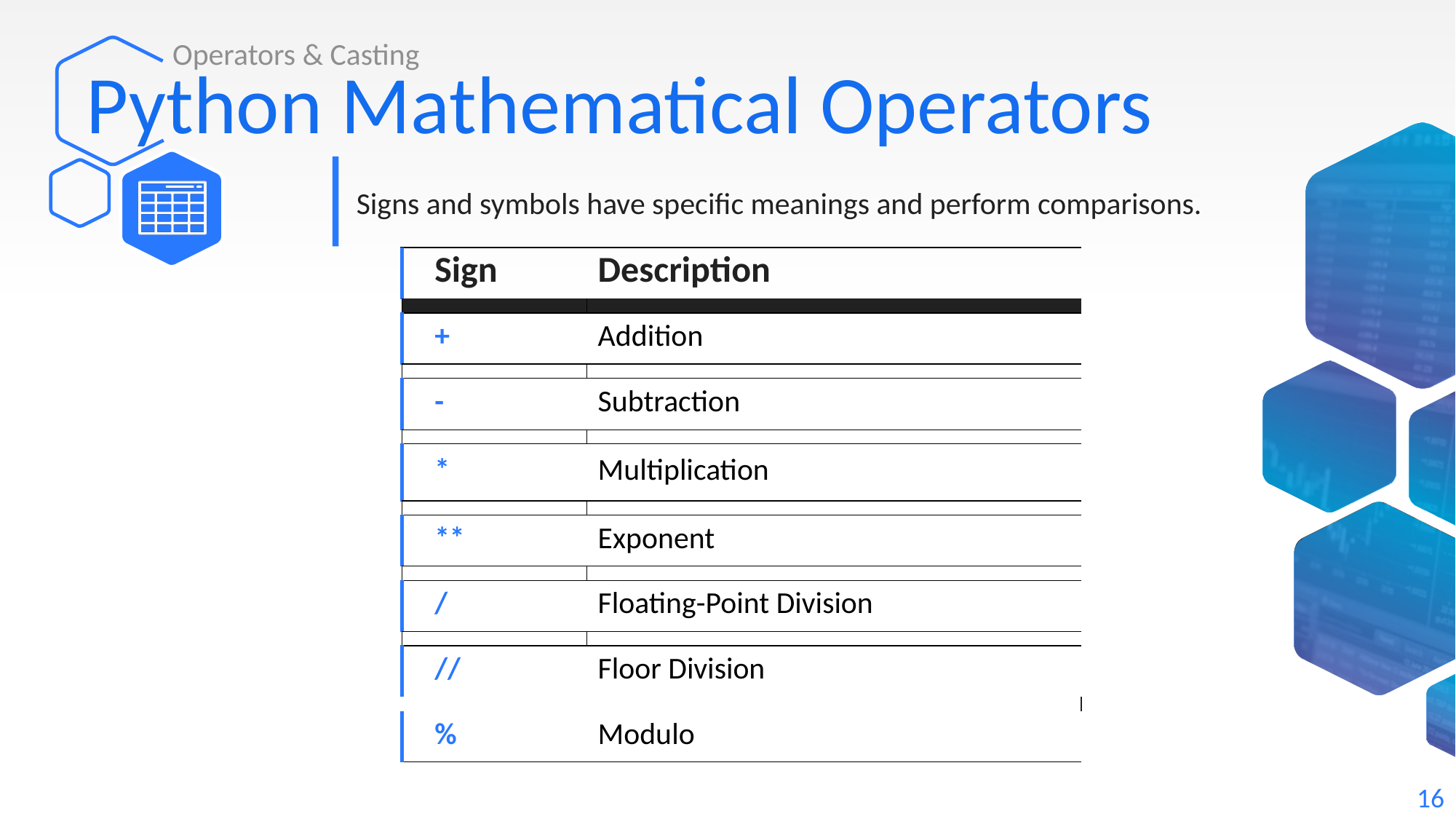

Operators & Casting
# Python Mathematical Operators
Signs and symbols have specific meanings and perform comparisons.
| Sign | Description |
| --- | --- |
|  |  |
| + | Addition |
|  |  |
| - | Subtraction |
|  |  |
| \* | Multiplication |
|  |  |
| \*\* | Exponent |
|  |  |
| / | Floating-Point Division |
|  |  |
| // | Floor Division |
|  |  |
| % | Modulo |